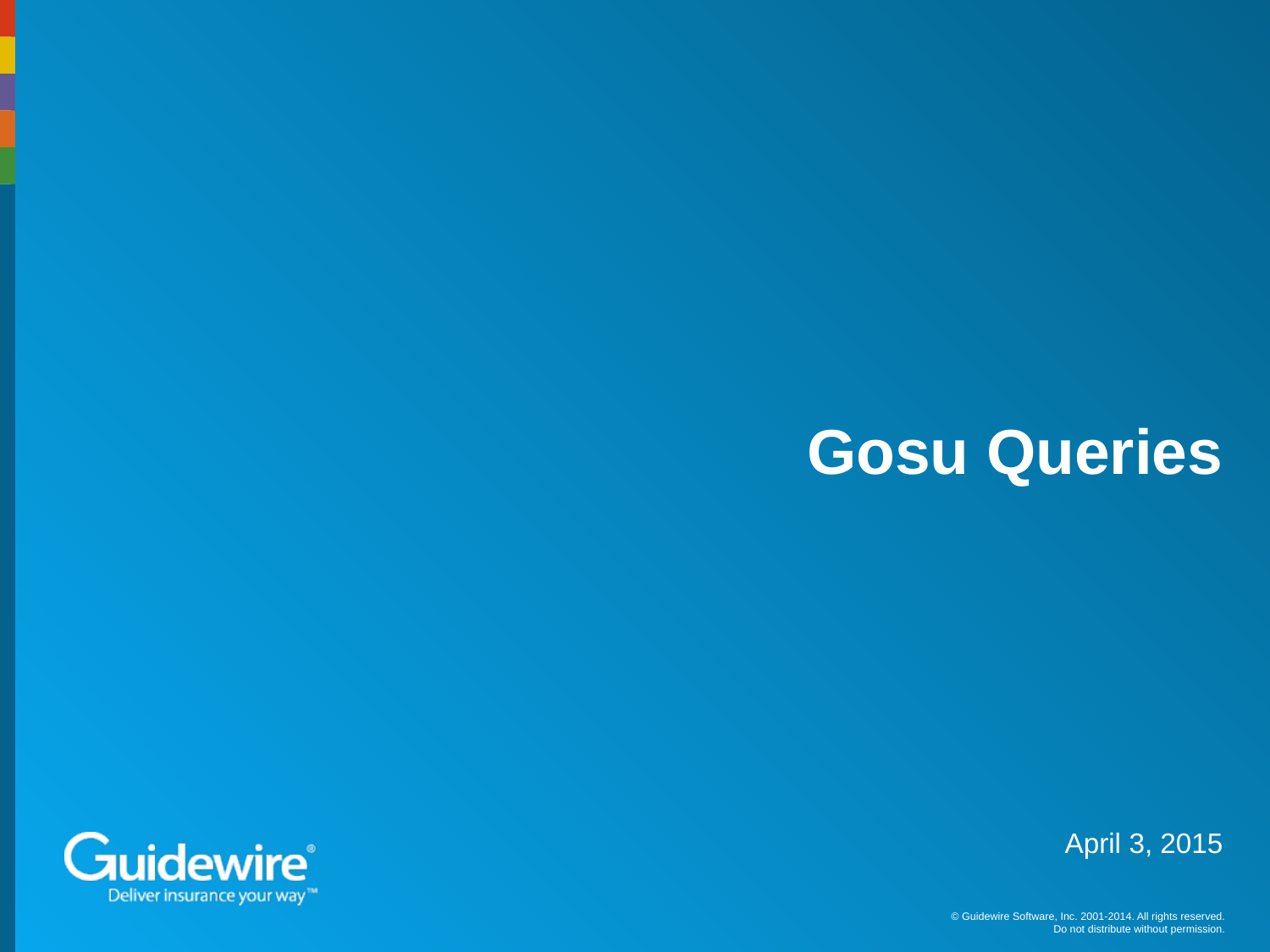

# Gosu Queries
April 3, 2015
|EOS~001|